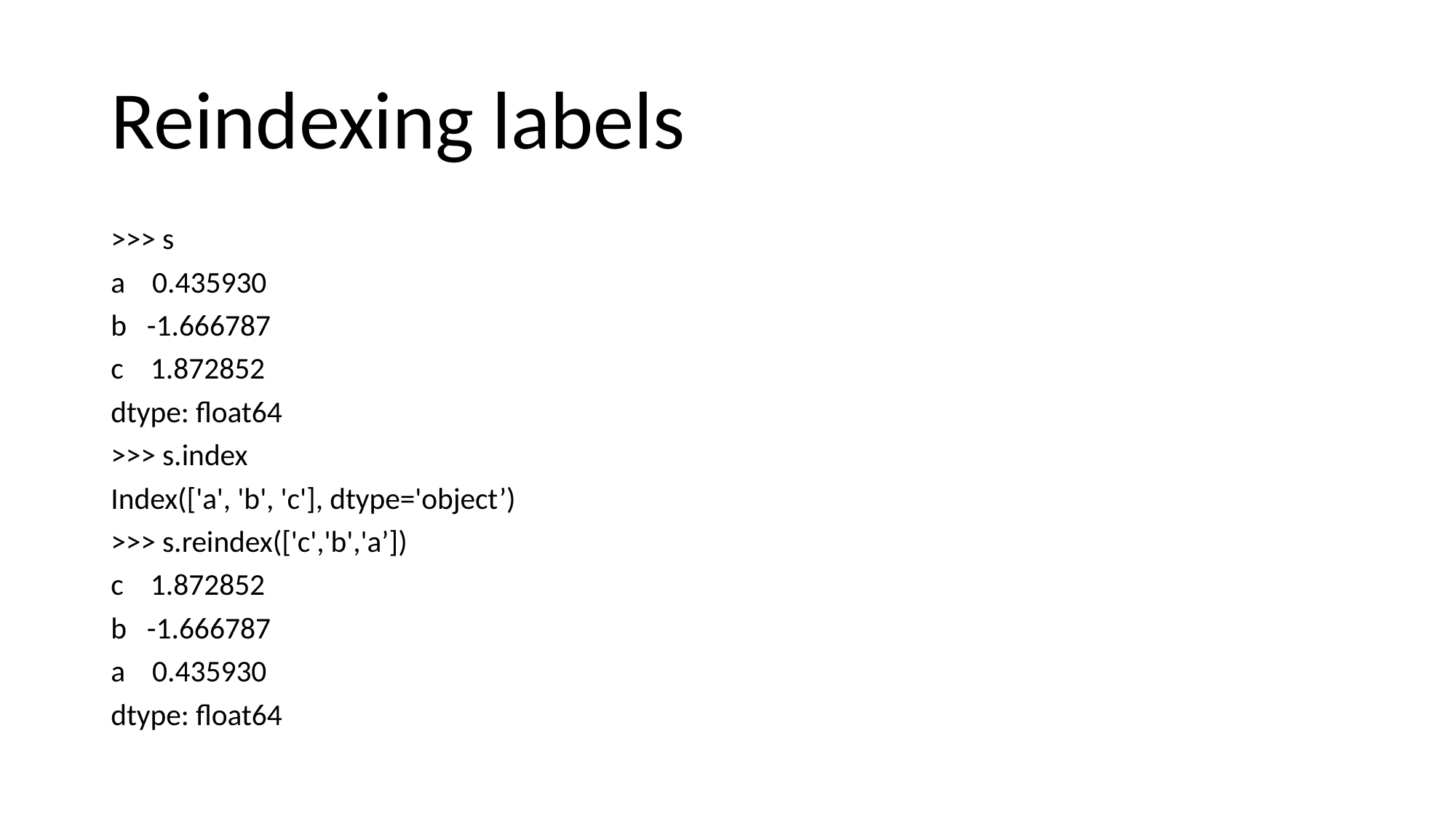

# Reindexing labels
>>> s
a    0.435930
b   -1.666787
c    1.872852
dtype: float64
>>> s.index
Index(['a', 'b', 'c'], dtype='object’)
>>> s.reindex(['c','b','a’])
c    1.872852
b   -1.666787
a    0.435930
dtype: float64